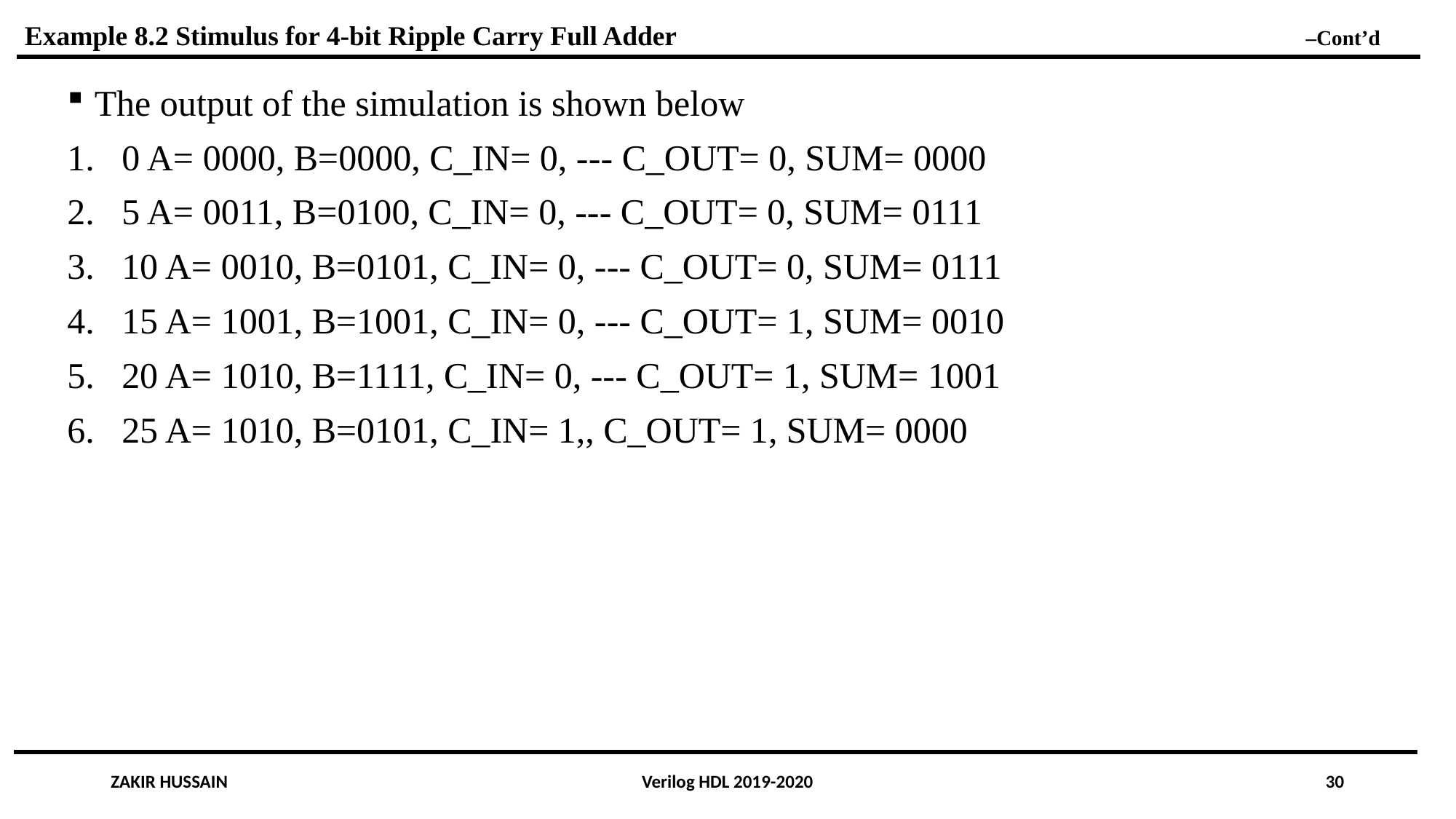

Example 8.2 Stimulus for 4-bit Ripple Carry Full Adder                                                                                           –Cont’d
The output of the simulation is shown below
0 A= 0000, B=0000, C_IN= 0, --- C_OUT= 0, SUM= 0000
5 A= 0011, B=0100, C_IN= 0, --- C_OUT= 0, SUM= 0111
10 A= 0010, B=0101, C_IN= 0, --- C_OUT= 0, SUM= 0111
15 A= 1001, B=1001, C_IN= 0, --- C_OUT= 1, SUM= 0010
20 A= 1010, B=1111, C_IN= 0, --- C_OUT= 1, SUM= 1001
25 A= 1010, B=0101, C_IN= 1,, C_OUT= 1, SUM= 0000
ZAKIR HUSSAIN
Verilog HDL 2019-2020
30